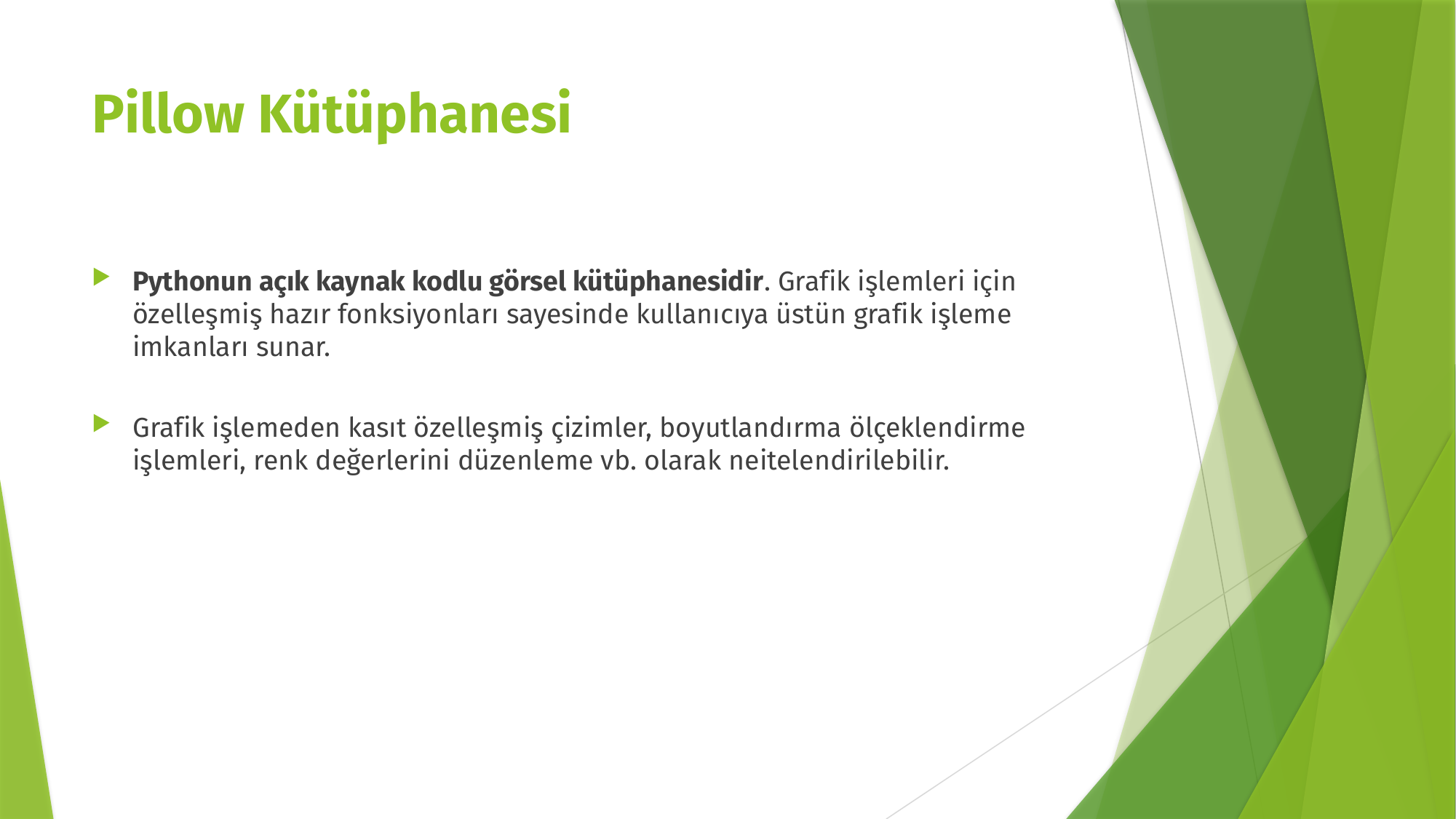

# Pillow Kütüphanesi
Pythonun açık kaynak kodlu görsel kütüphanesidir. Grafik işlemleri için özelleşmiş hazır fonksiyonları sayesinde kullanıcıya üstün grafik işleme imkanları sunar.
Grafik işlemeden kasıt özelleşmiş çizimler, boyutlandırma ölçeklendirme işlemleri, renk değerlerini düzenleme vb. olarak neitelendirilebilir.